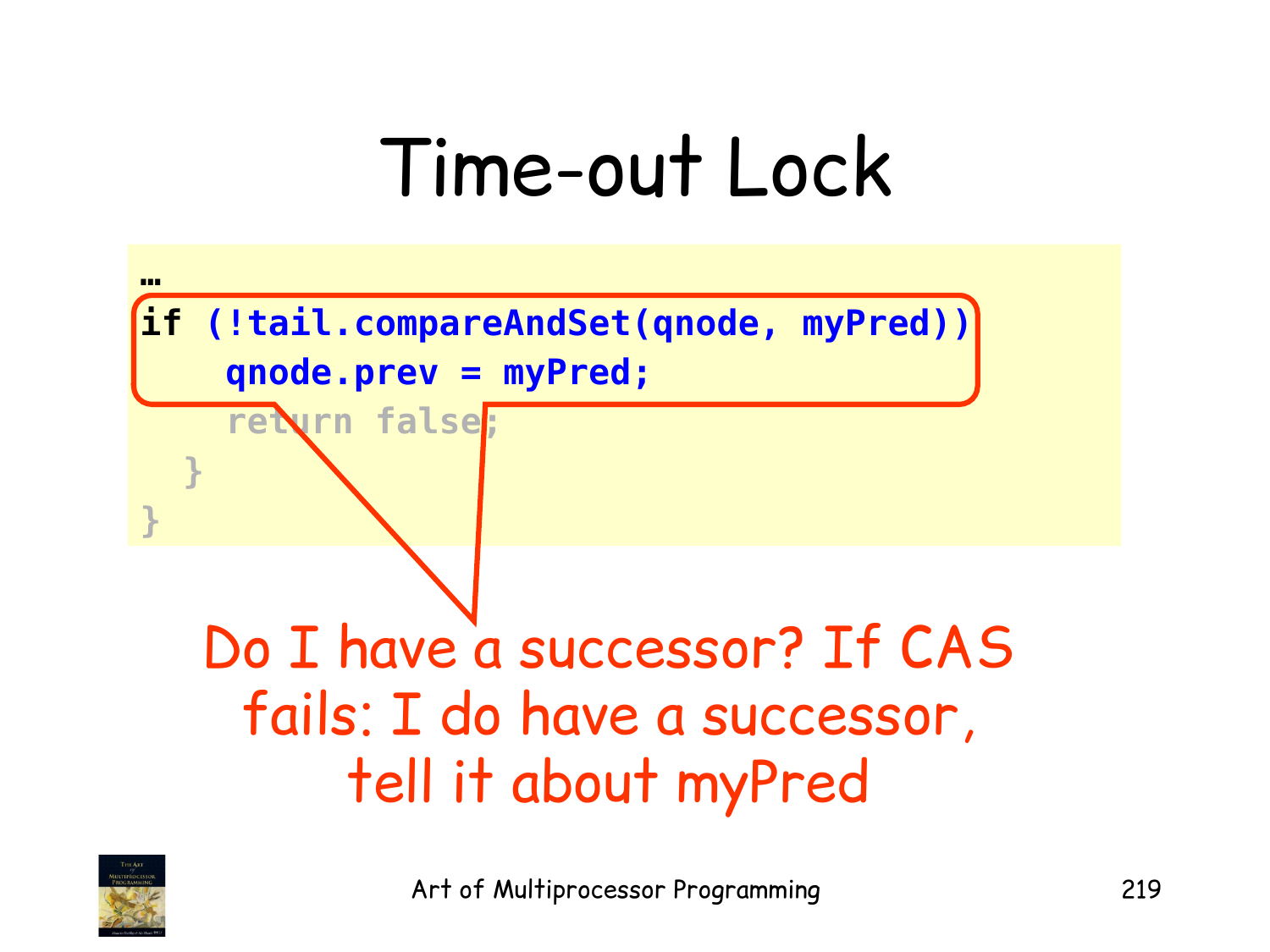

# Time-out Lock
…
if (!tail.compareAndSet(qnode, myPred))
    qnode.prev = myPred;
    return false;
  }
}

Do I have a successor? If CAS fails: I do have a successor, tell it about myPred
Art of Multiprocessor Programming
219